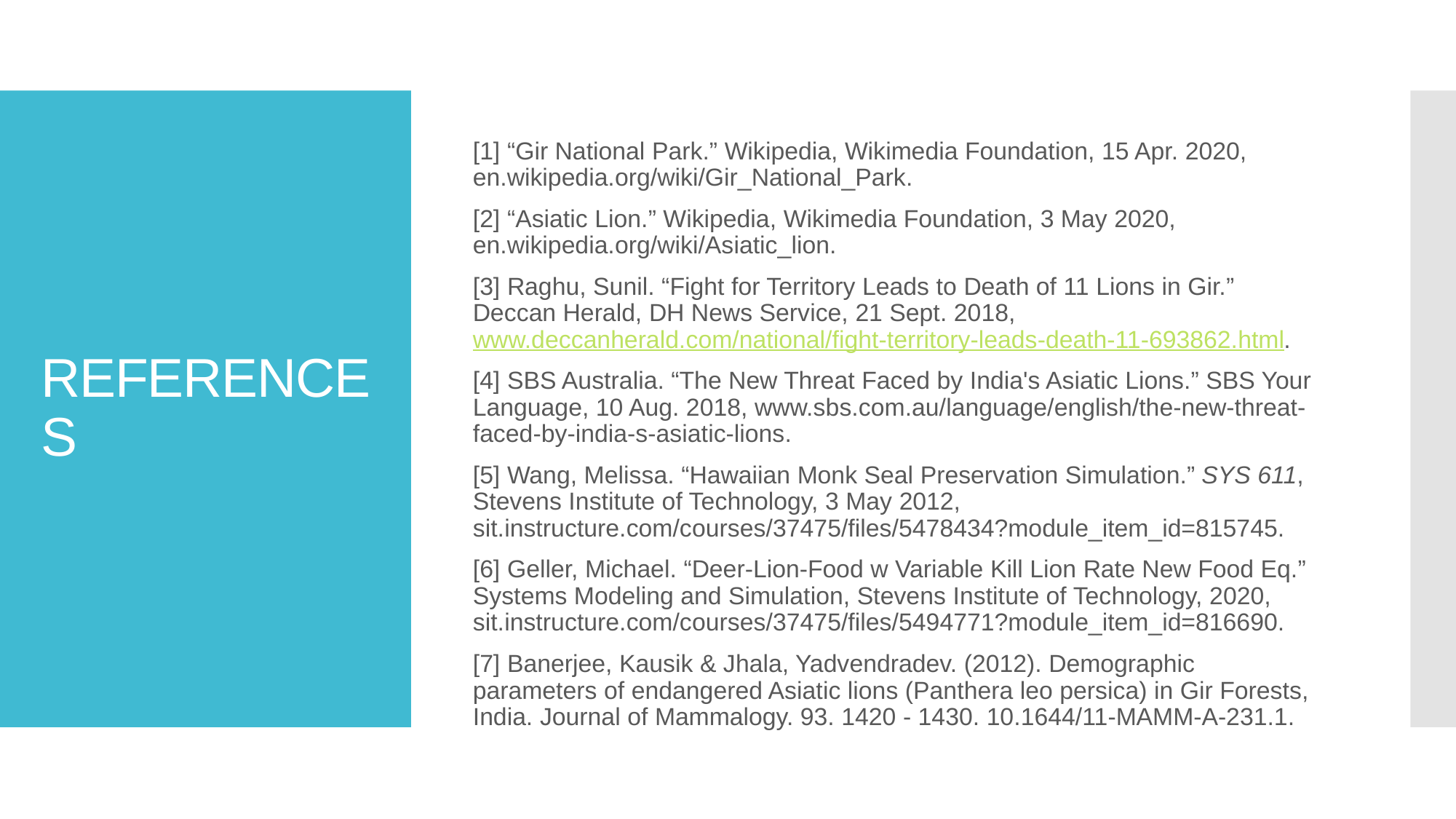

[1] “Gir National Park.” Wikipedia, Wikimedia Foundation, 15 Apr. 2020, en.wikipedia.org/wiki/Gir_National_Park.
[2] “Asiatic Lion.” Wikipedia, Wikimedia Foundation, 3 May 2020, en.wikipedia.org/wiki/Asiatic_lion.
[3] Raghu, Sunil. “Fight for Territory Leads to Death of 11 Lions in Gir.” Deccan Herald, DH News Service, 21 Sept. 2018, www.deccanherald.com/national/fight-territory-leads-death-11-693862.html.
[4] SBS Australia. “The New Threat Faced by India's Asiatic Lions.” SBS Your Language, 10 Aug. 2018, www.sbs.com.au/language/english/the-new-threat-faced-by-india-s-asiatic-lions.
[5] Wang, Melissa. “Hawaiian Monk Seal Preservation Simulation.” SYS 611, Stevens Institute of Technology, 3 May 2012, sit.instructure.com/courses/37475/files/5478434?module_item_id=815745.
[6] Geller, Michael. “Deer-Lion-Food w Variable Kill Lion Rate New Food Eq.” Systems Modeling and Simulation, Stevens Institute of Technology, 2020, sit.instructure.com/courses/37475/files/5494771?module_item_id=816690.
[7] Banerjee, Kausik & Jhala, Yadvendradev. (2012). Demographic parameters of endangered Asiatic lions (Panthera leo persica) in Gir Forests, India. Journal of Mammalogy. 93. 1420 - 1430. 10.1644/11-MAMM-A-231.1.

# REFERENCES